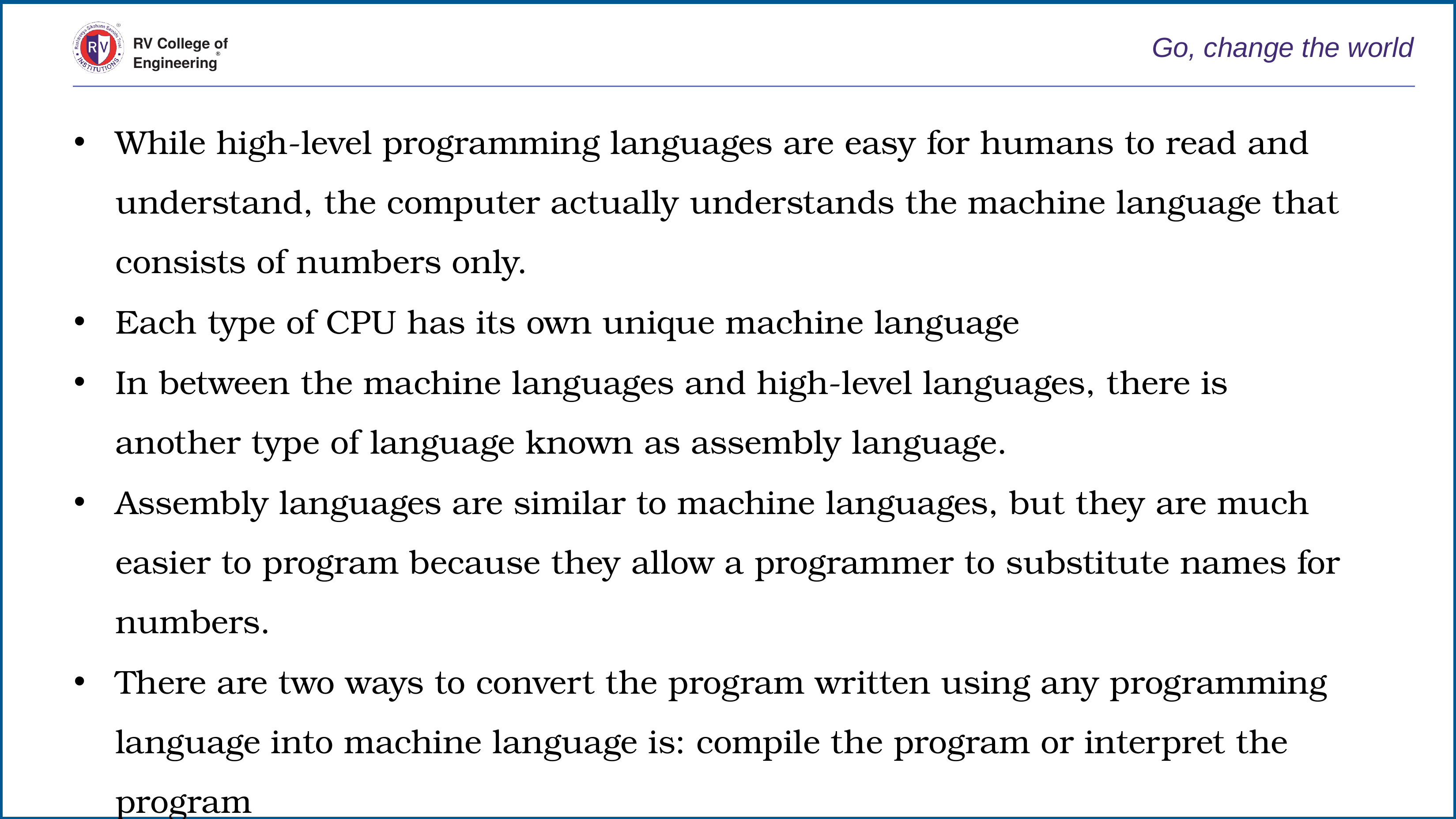

# Go, change the world
RV College of
Engineering

While high-level programming languages are easy for humans to read and understand, the computer actually understands the machine language that consists of numbers only.
Each type of CPU has its own unique machine language
In between the machine languages and high-level languages, there is another type of language known as assembly language.
Assembly languages are similar to machine languages, but they are much easier to program because they allow a programmer to substitute names for numbers.
There are two ways to convert the program written using any programming language into machine language is: compile the program or interpret the program